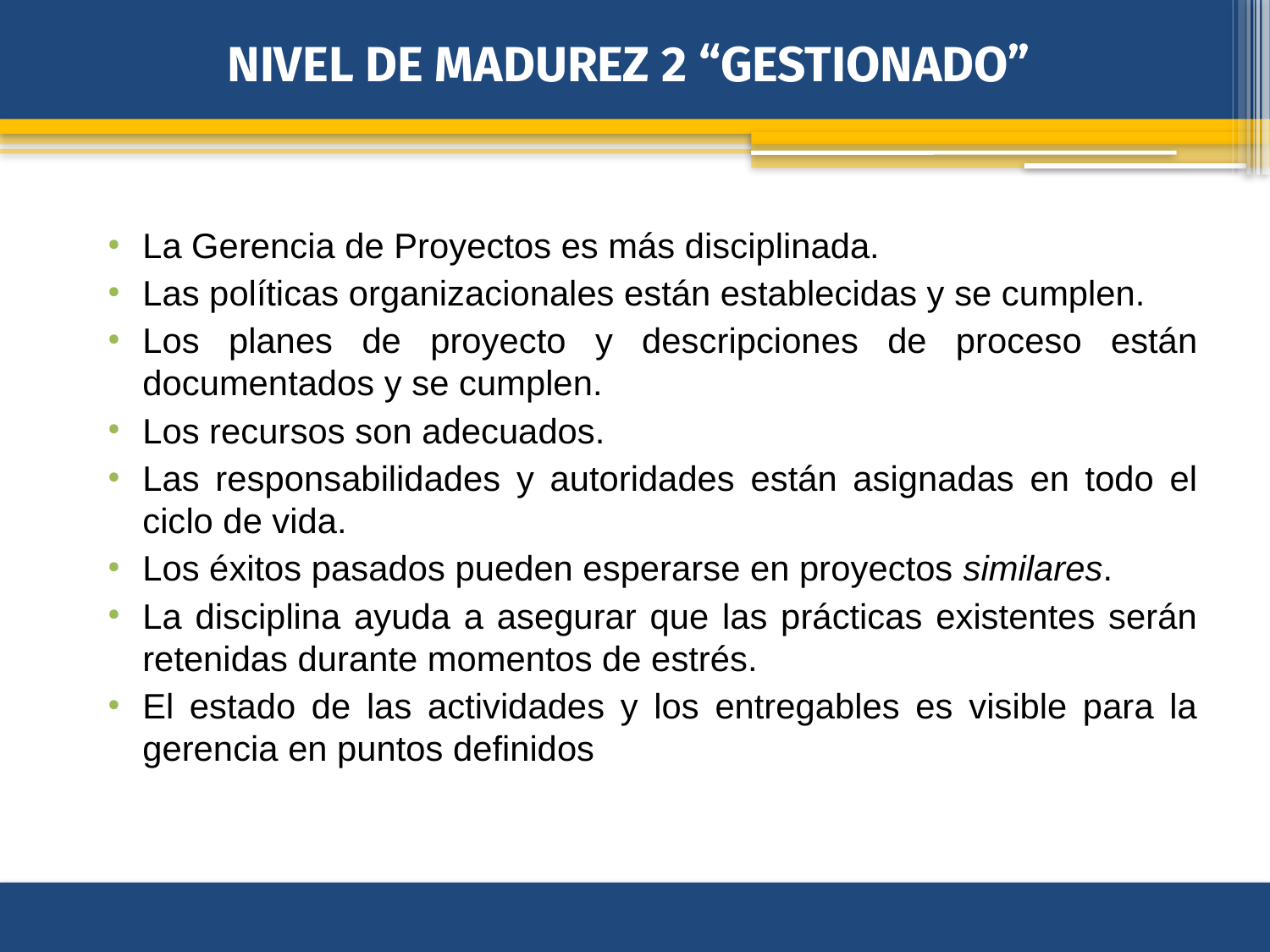

# NIVEL DE MADUREZ 2 “GESTIONADO”
La Gerencia de Proyectos es más disciplinada.
Las políticas organizacionales están establecidas y se cumplen.
Los planes de proyecto y descripciones de proceso están documentados y se cumplen.
Los recursos son adecuados.
Las responsabilidades y autoridades están asignadas en todo el ciclo de vida.
Los éxitos pasados pueden esperarse en proyectos similares.
La disciplina ayuda a asegurar que las prácticas existentes serán retenidas durante momentos de estrés.
El estado de las actividades y los entregables es visible para la gerencia en puntos definidos